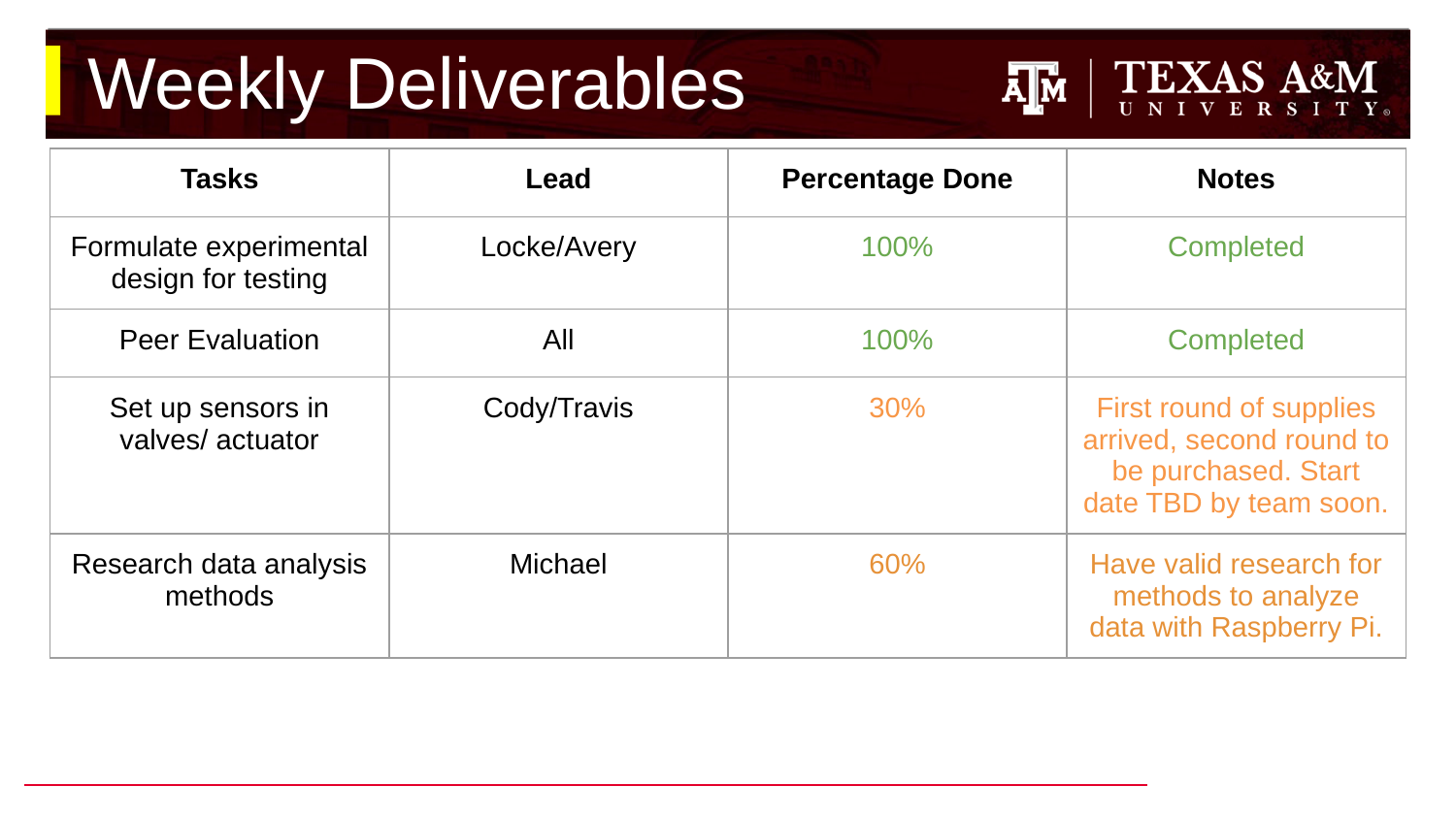

# Weekly Deliverables
| Tasks | Lead | Percentage Done | Notes |
| --- | --- | --- | --- |
| Formulate experimental design for testing | Locke/Avery | 100% | Completed |
| Peer Evaluation | All | 100% | Completed |
| Set up sensors in valves/ actuator | Cody/Travis | 30% | First round of supplies arrived, second round to be purchased. Start date TBD by team soon. |
| Research data analysis methods | Michael | 60% | Have valid research for methods to analyze data with Raspberry Pi. |